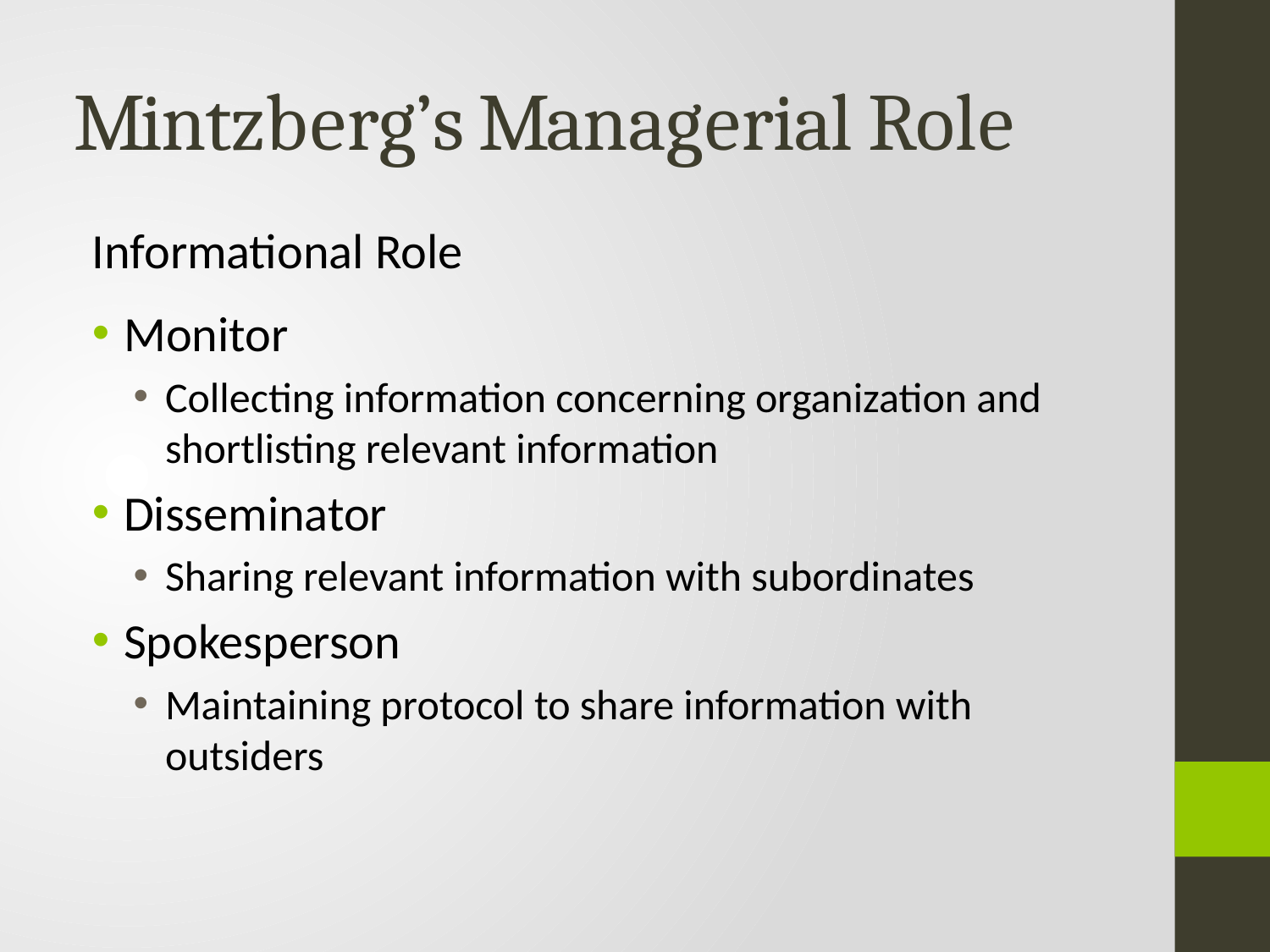

# Mintzberg’s Managerial Role
Informational Role
Monitor
Collecting information concerning organization and shortlisting relevant information
Disseminator
Sharing relevant information with subordinates
Spokesperson
Maintaining protocol to share information with outsiders